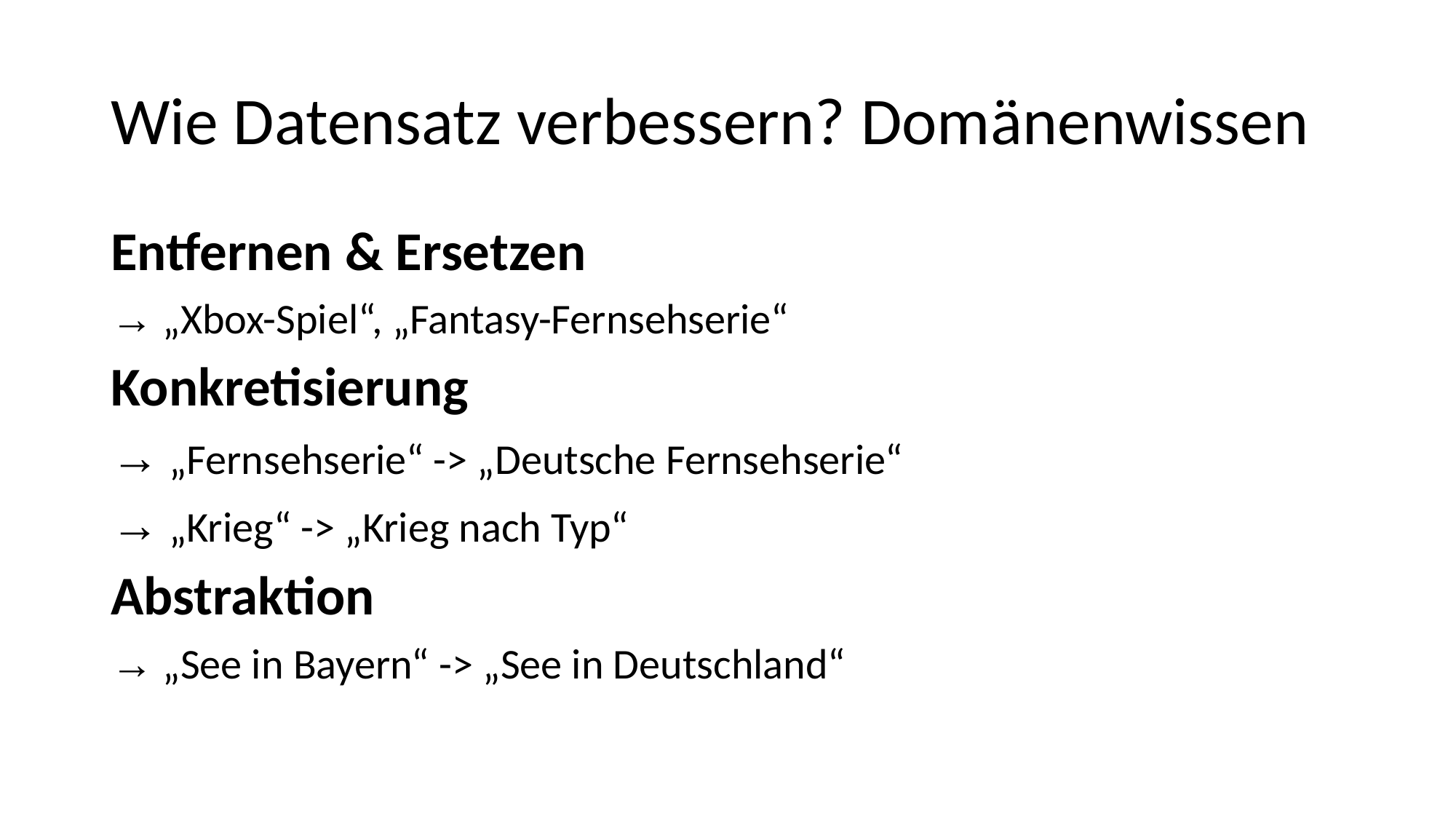

Wie Datensatz verbessern? Domänenwissen
Entfernen & Ersetzen
→ „Xbox-Spiel“, „Fantasy-Fernsehserie“
Konkretisierung
→ „Fernsehserie“ -> „Deutsche Fernsehserie“
→ „Krieg“ -> „Krieg nach Typ“
Abstraktion
→ „See in Bayern“ -> „See in Deutschland“